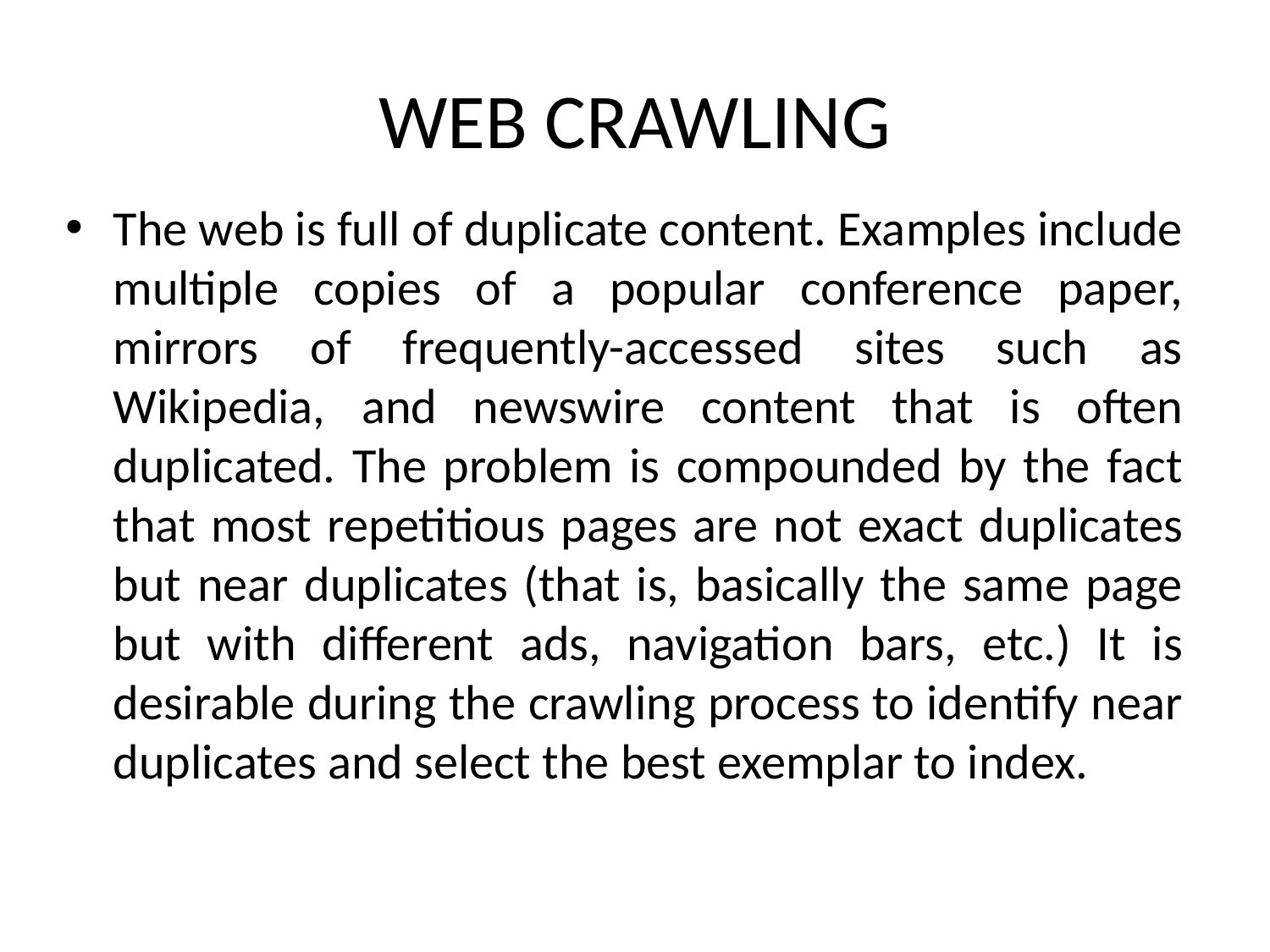

# WEB CRAWLING
The web is full of duplicate content. Examples include multiple copies of a popular conference paper, mirrors of frequently-accessed sites such as Wikipedia, and newswire content that is often duplicated. The problem is compounded by the fact that most repetitious pages are not exact duplicates but near duplicates (that is, basically the same page but with different ads, navigation bars, etc.) It is desirable during the crawling process to identify near duplicates and select the best exemplar to index.